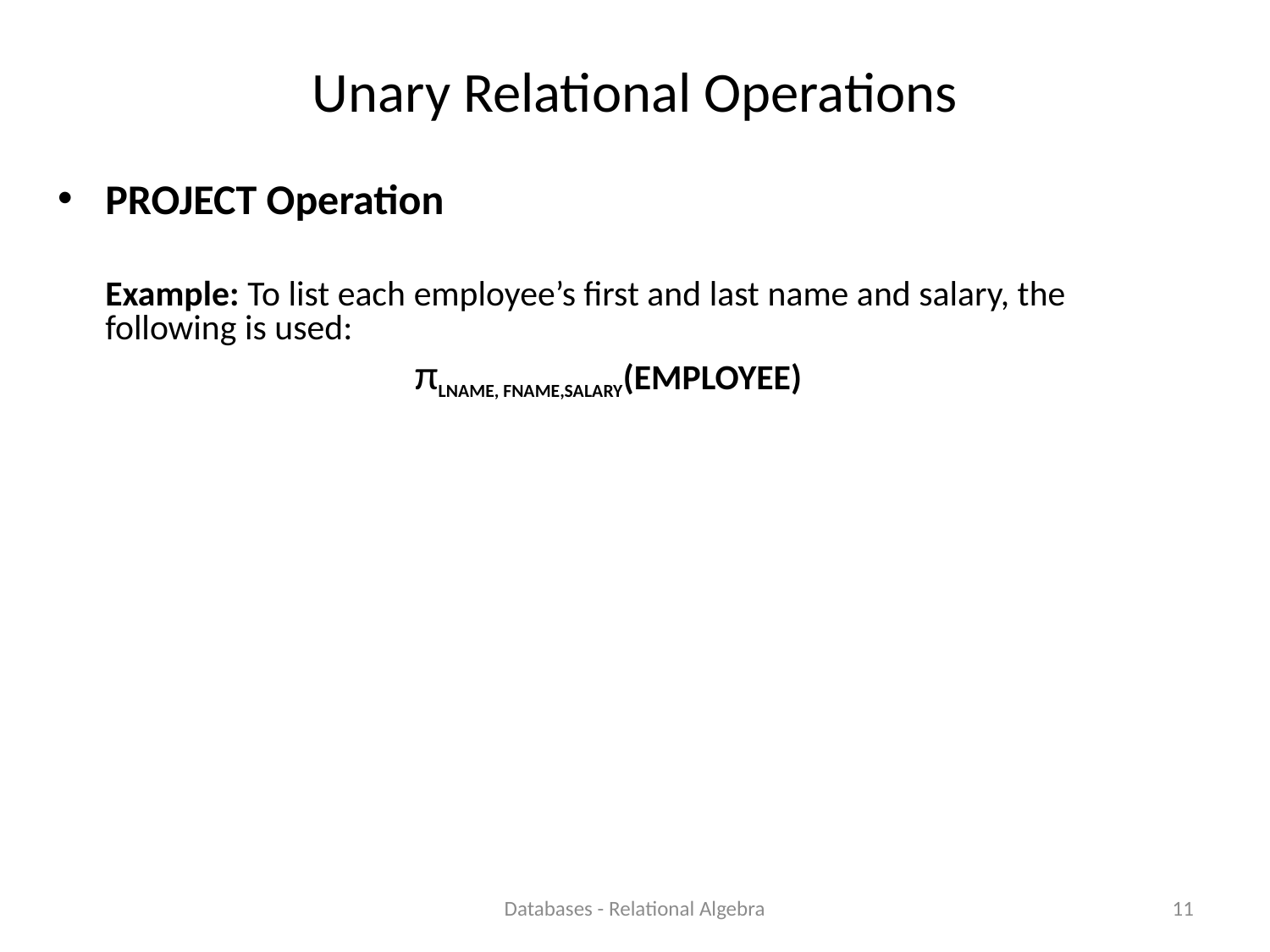

# Unary Relational Operations
PROJECT Operation

	Example: To list each employee’s first and last name and salary, the following is used:
			πLNAME, FNAME,SALARY(EMPLOYEE)

Databases - Relational Algebra
11